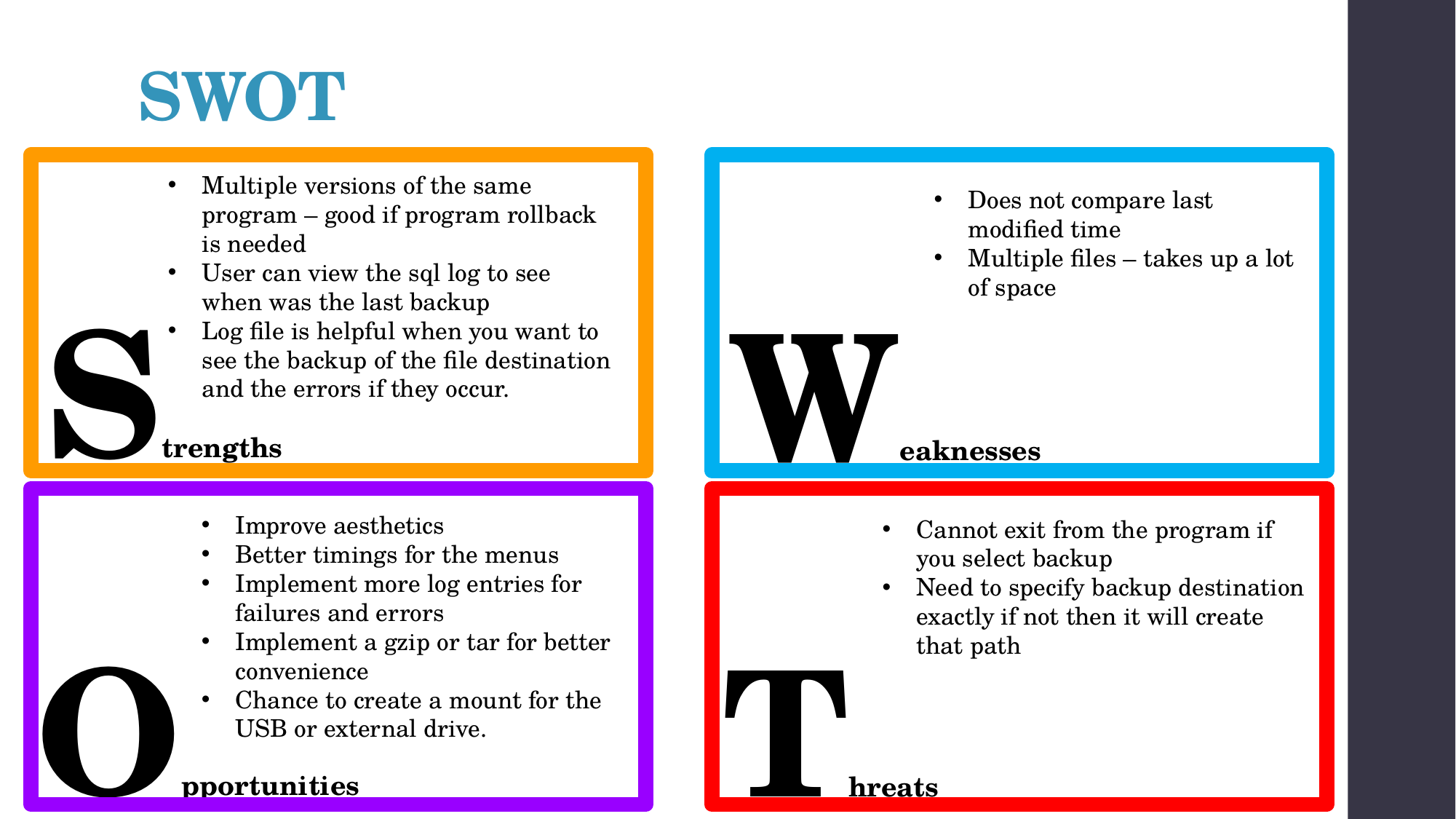

# SWOT

Multiple versions of the same program – good if program rollback is needed
User can view the sql log to see when was the last backup
Log file is helpful when you want to see the backup of the file destination and the errors if they occur.
Does not compare last modified time
Multiple files – takes up a lot of space
Strengths
Weaknesses

Improve aesthetics
Better timings for the menus
Implement more log entries for failures and errors
Implement a gzip or tar for better convenience
Chance to create a mount for the USB or external drive.
Cannot exit from the program if you select backup
Need to specify backup destination exactly if not then it will create that path
Opportunities
Threats